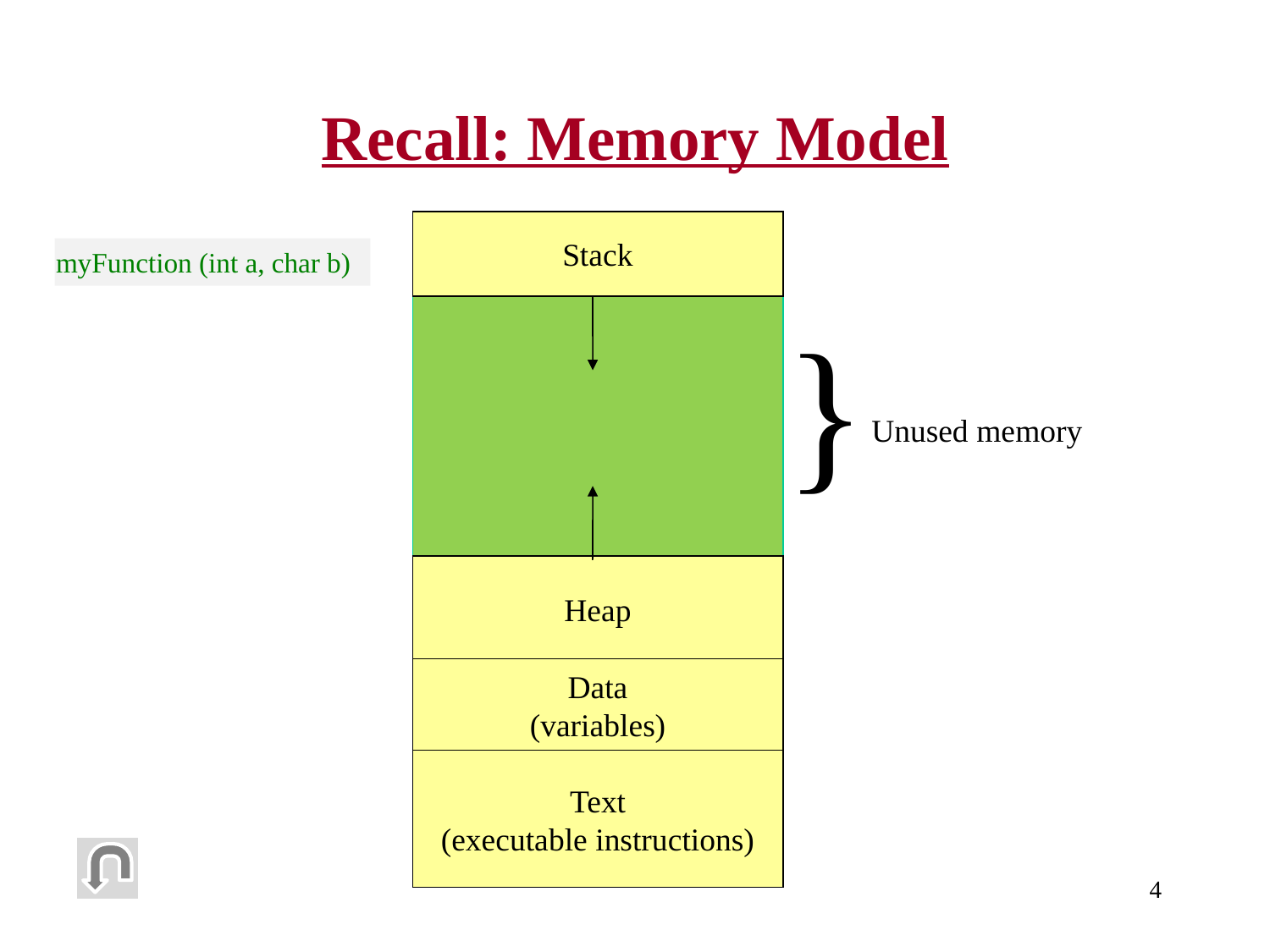

# Recall: Memory Model

Stack
myFunction (int a, char b)

}
Unused memory

Heap
Data
(variables)
Text
(executable instructions)

4